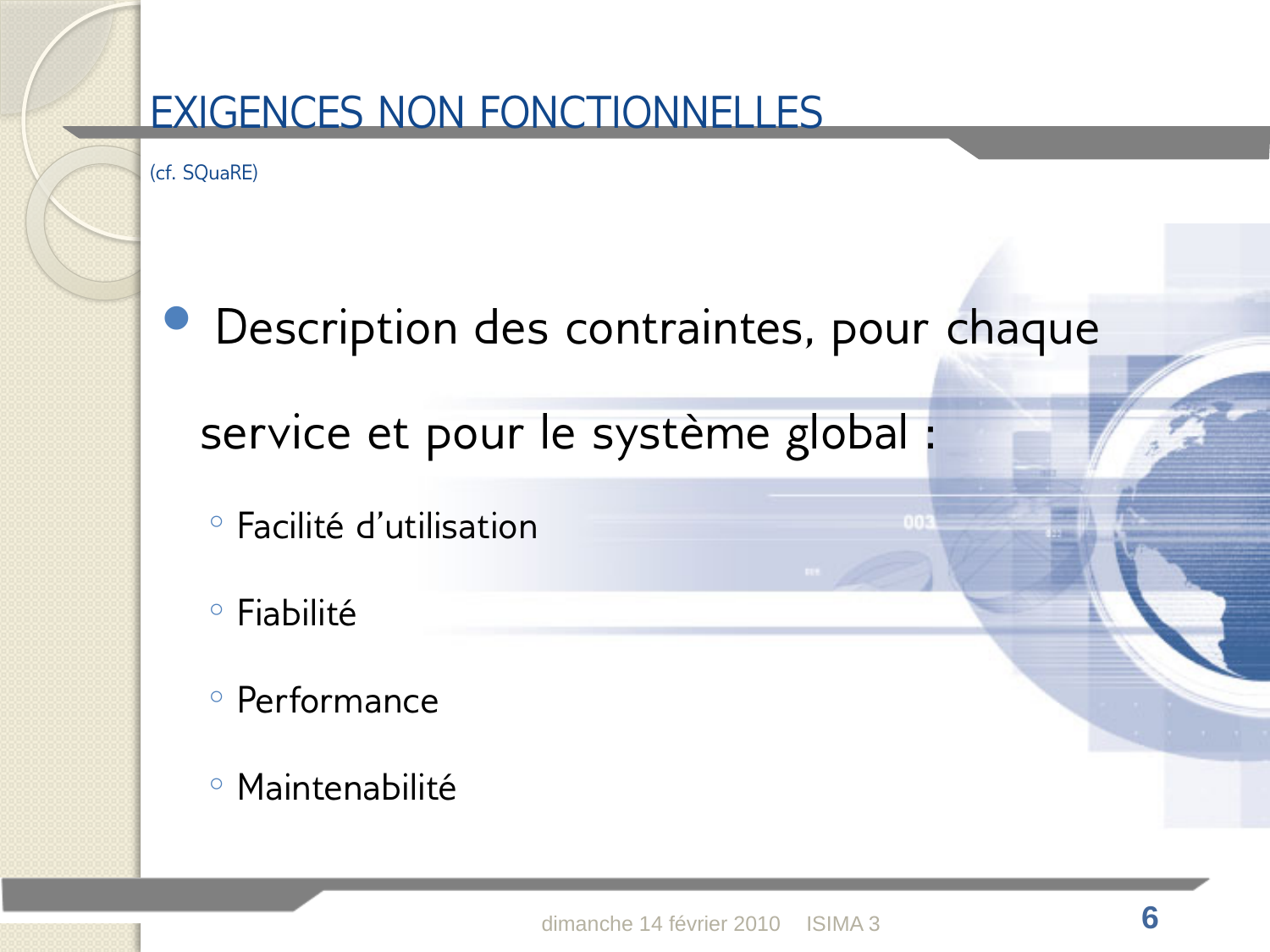

# EXIGENCES NON FONCTIONNELLES (cf. SQuaRE)
 Description des contraintes, pour chaque service et pour le système global :
Facilité d’utilisation
Fiabilité
Performance
Maintenabilité
dimanche 14 février 2010
ISIMA 3